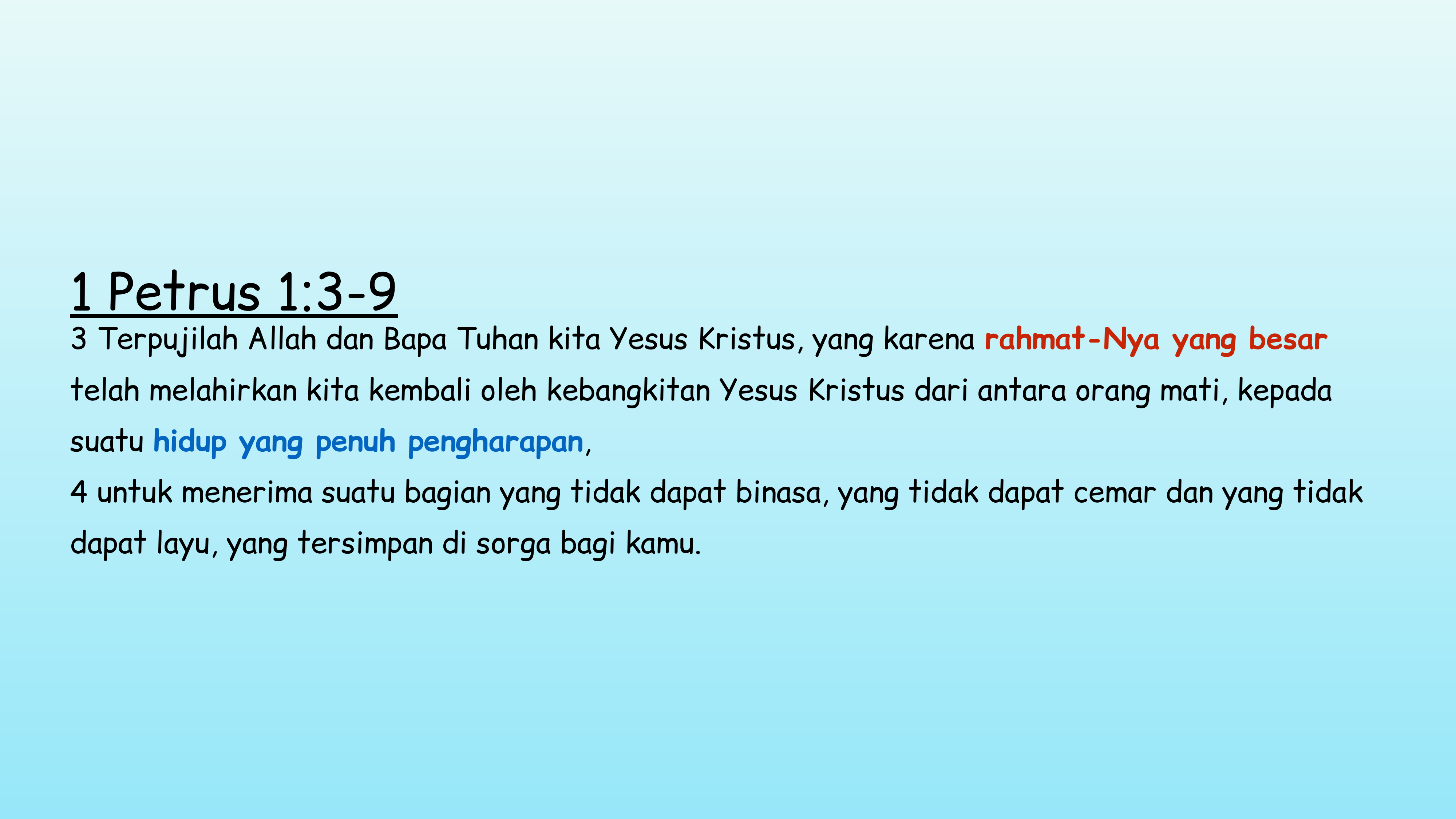

1 Petrus 1:3-9
3 Terpujilah Allah dan Bapa Tuhan kita Yesus Kristus, yang karena rahmat-Nya yang besar telah melahirkan kita kembali oleh kebangkitan Yesus Kristus dari antara orang mati, kepada suatu hidup yang penuh pengharapan,
4 untuk menerima suatu bagian yang tidak dapat binasa, yang tidak dapat cemar dan yang tidak dapat layu, yang tersimpan di sorga bagi kamu.